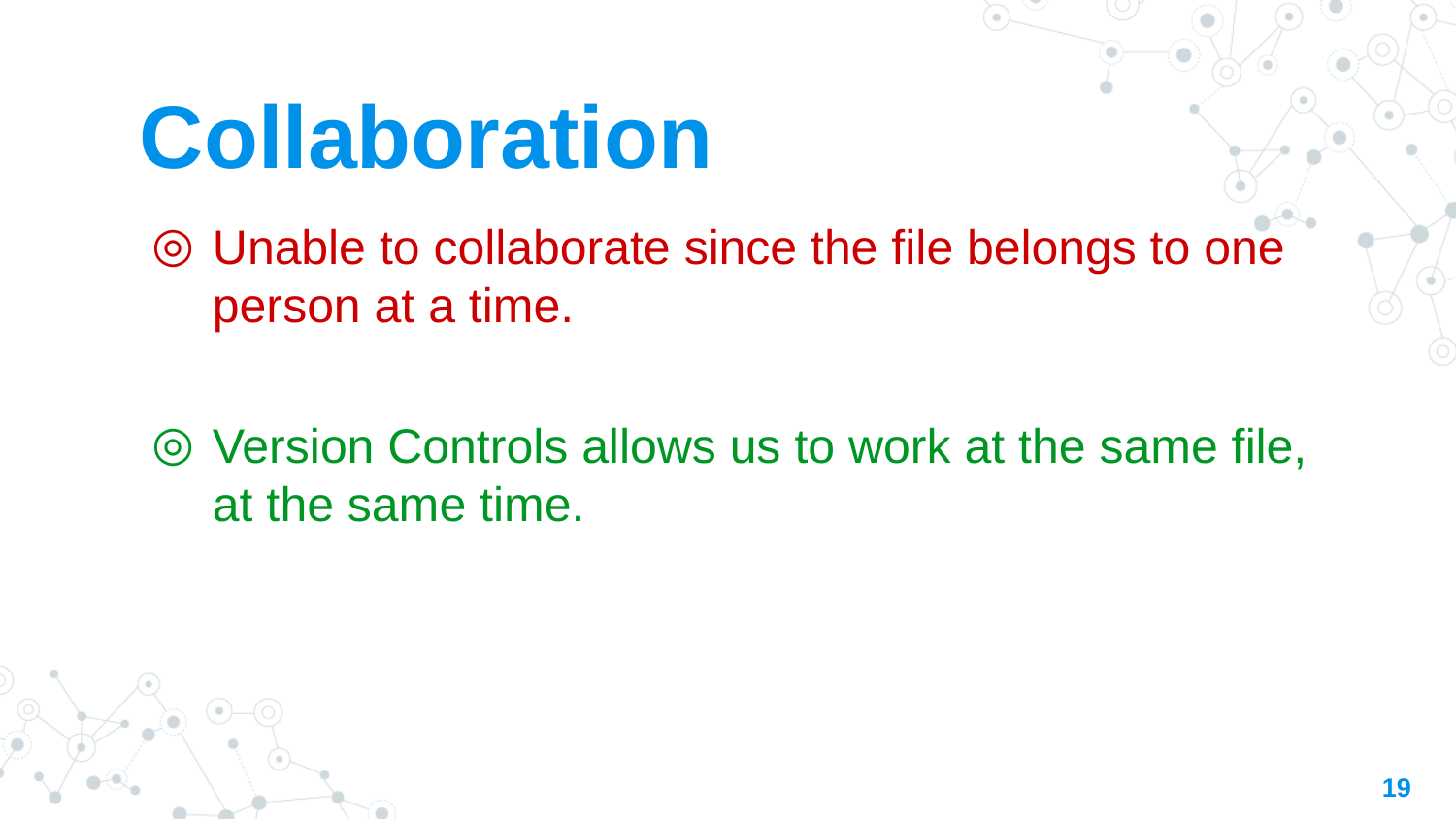

# Collaboration
Unable to collaborate since the file belongs to one person at a time.

Version Controls allows us to work at the same file, at the same time.
19